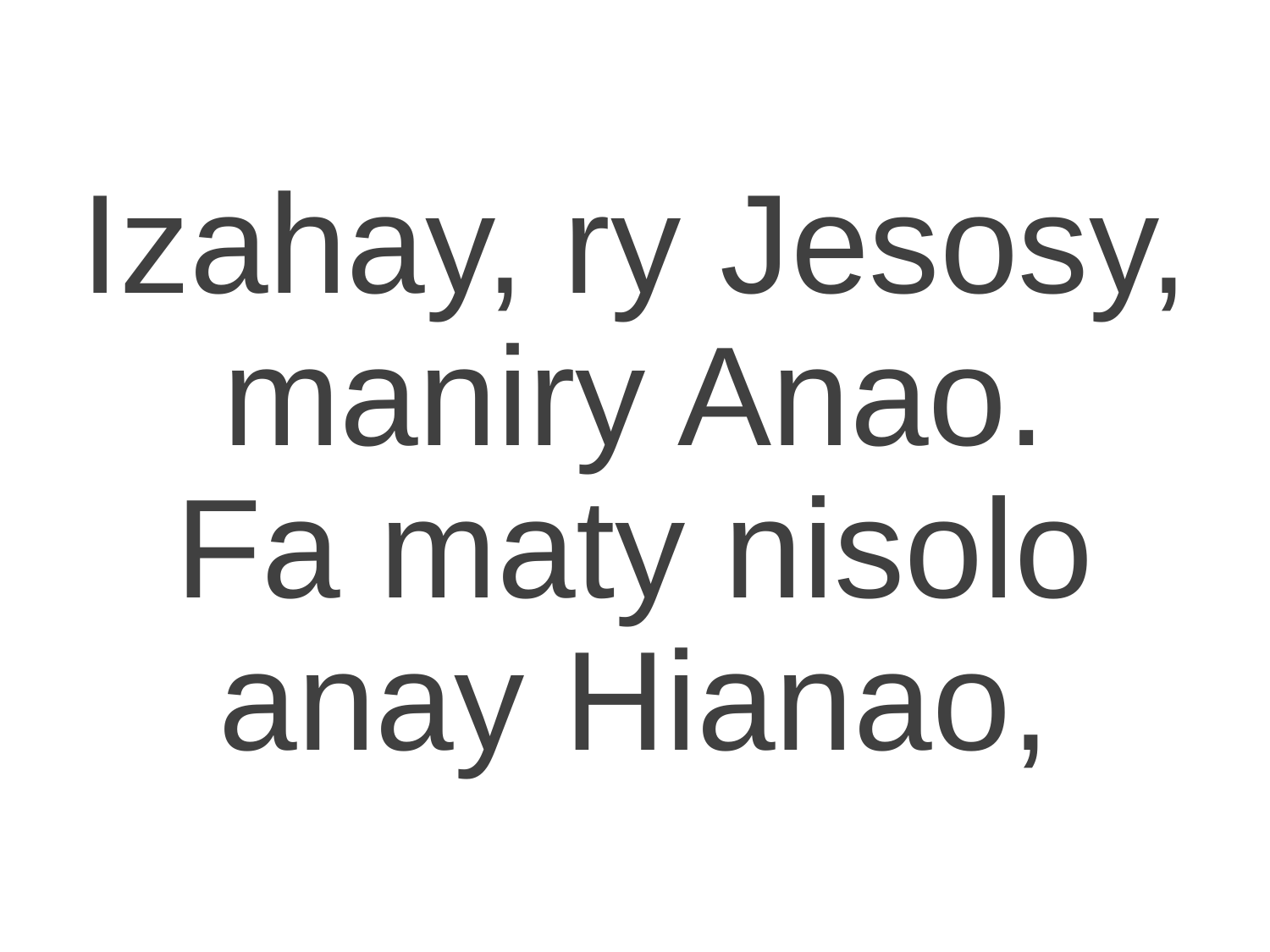

Izahay, ry Jesosy, maniry Anao.
Fa maty nisolo anay Hianao,